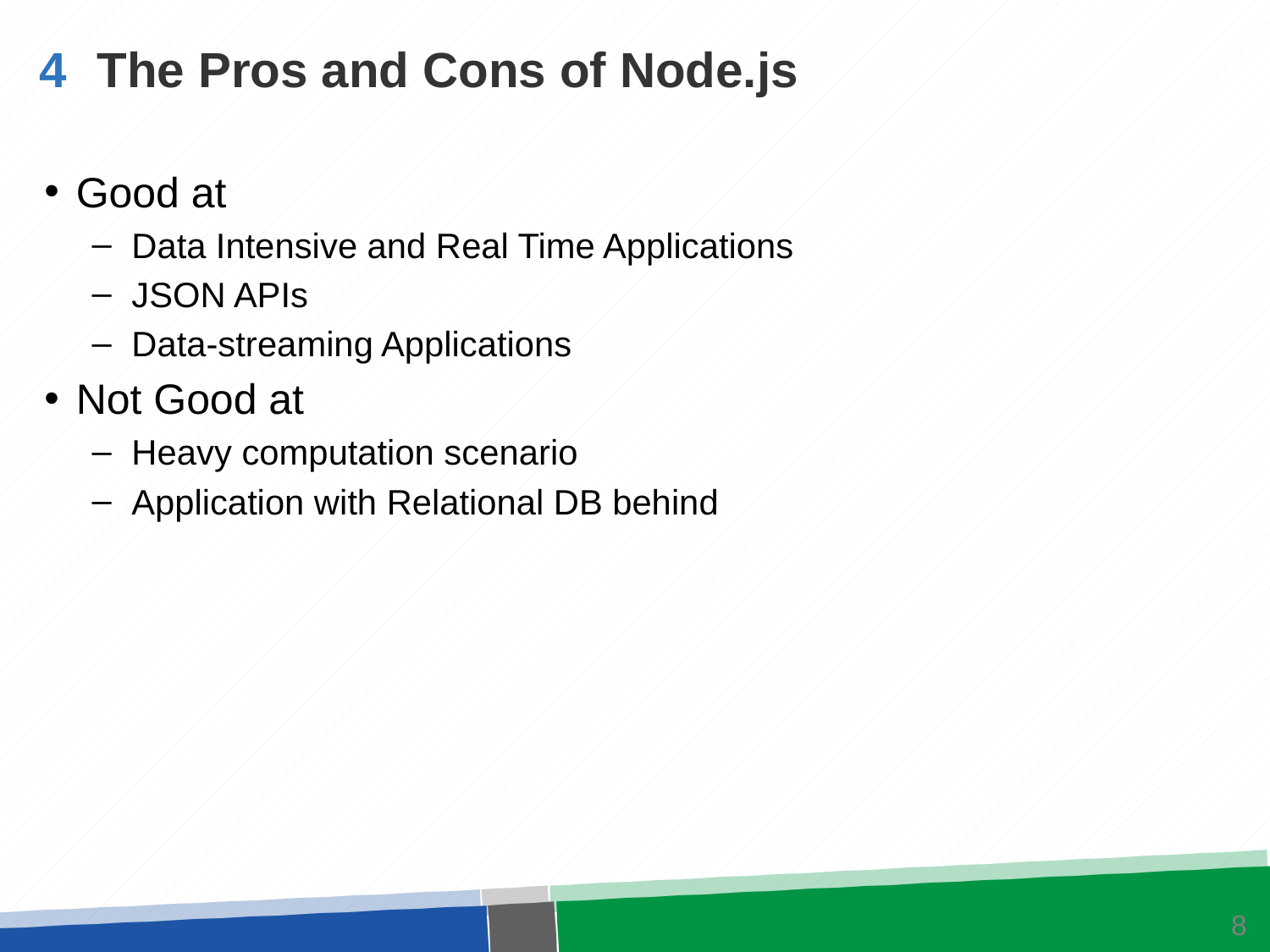

4
The Pros and Cons of Node.js
Good at
Data Intensive and Real Time Applications
JSON APIs
Data-streaming Applications
Not Good at
Heavy computation scenario
Application with Relational DB behind